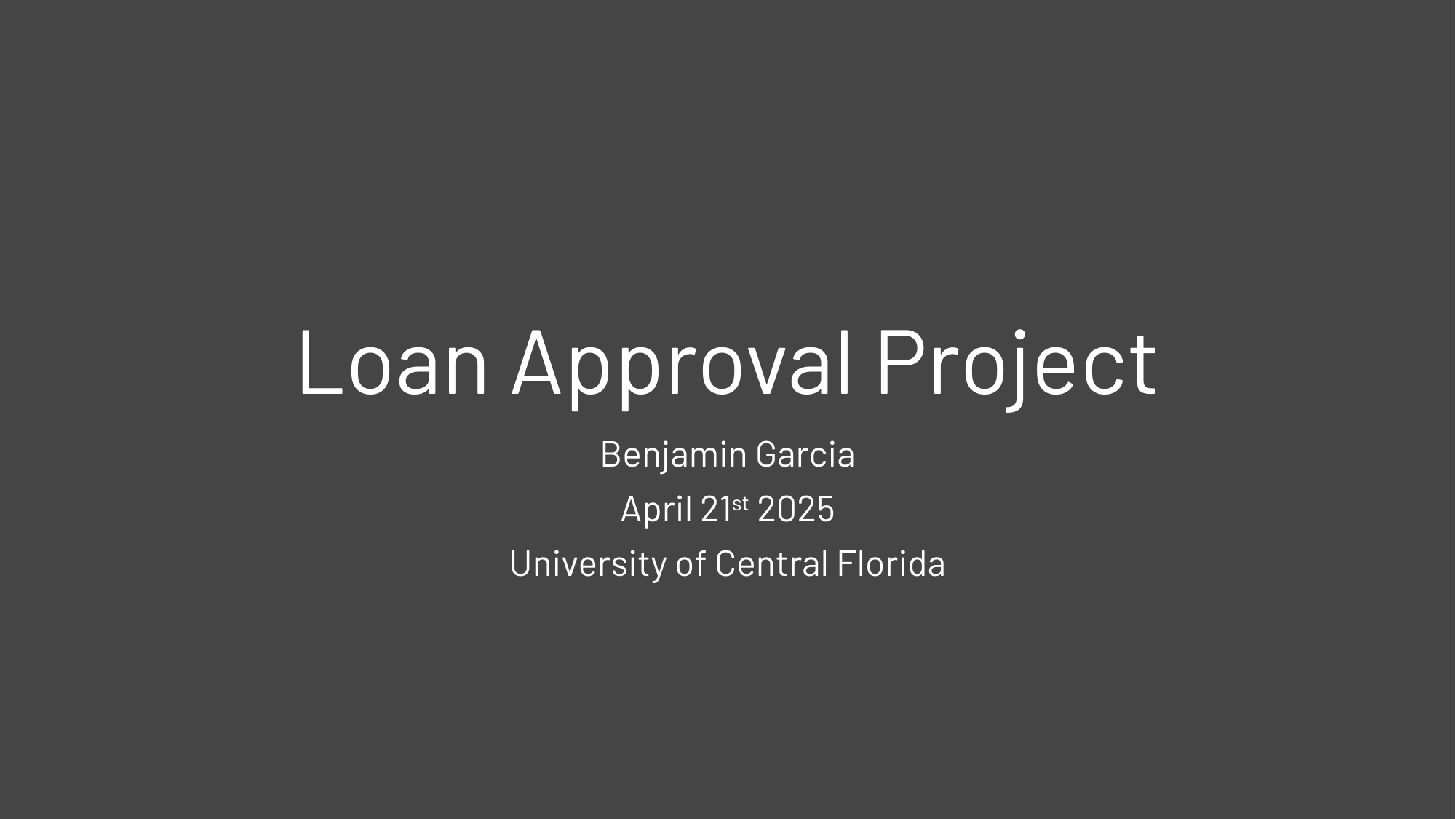

# Loan Approval Project
Benjamin Garcia
April 21st 2025
University of Central Florida